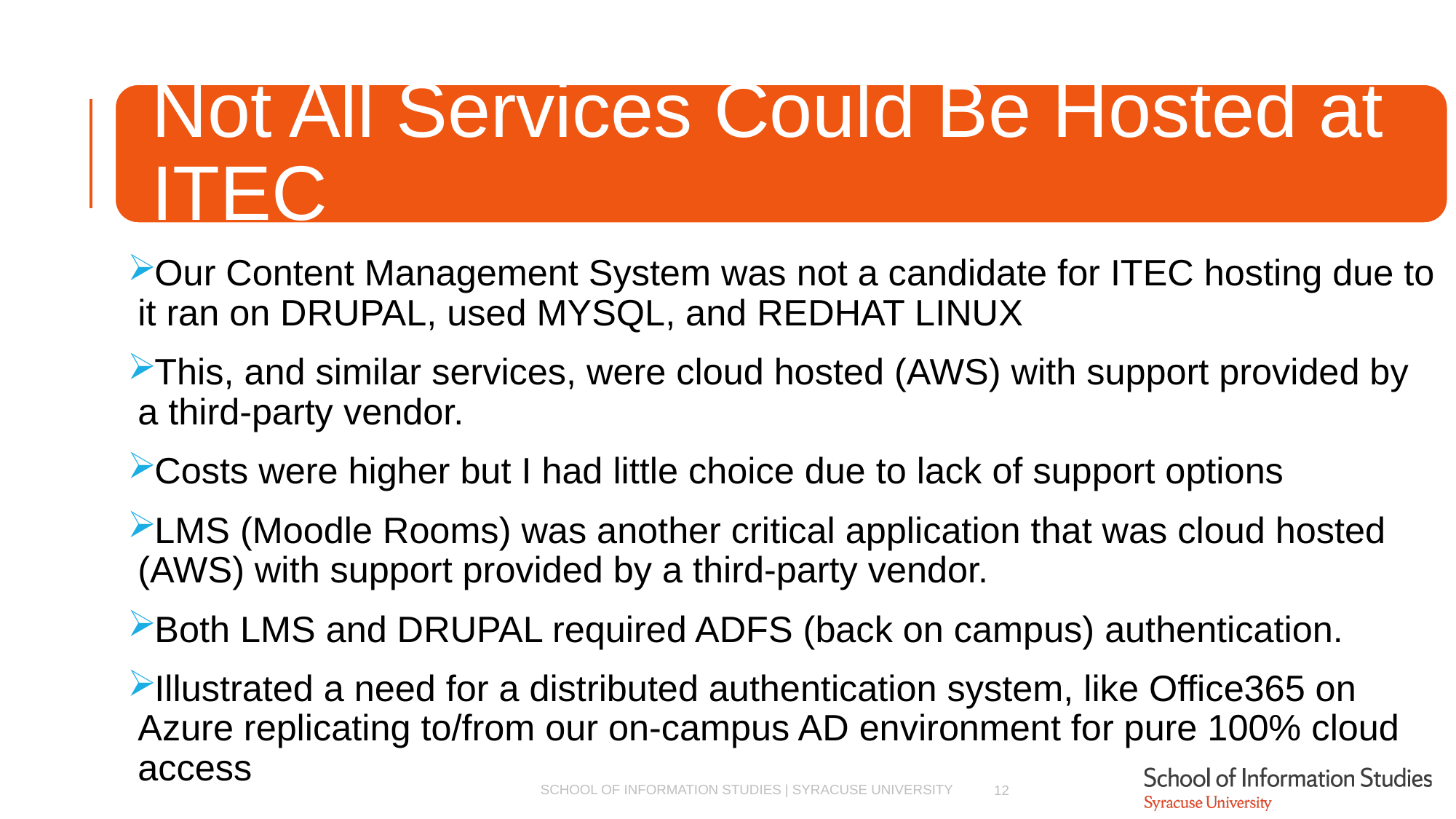

Not All Services Could Be Hosted at ITEC
Our Content Management System was not a candidate for ITEC hosting due to it ran on DRUPAL, used MYSQL, and REDHAT LINUX
This, and similar services, were cloud hosted (AWS) with support provided by a third-party vendor.
Costs were higher but I had little choice due to lack of support options
LMS (Moodle Rooms) was another critical application that was cloud hosted (AWS) with support provided by a third-party vendor.
Both LMS and DRUPAL required ADFS (back on campus) authentication.
Illustrated a need for a distributed authentication system, like Office365 on Azure replicating to/from our on-campus AD environment for pure 100% cloud access

School of Information Studies | Syracuse University
12